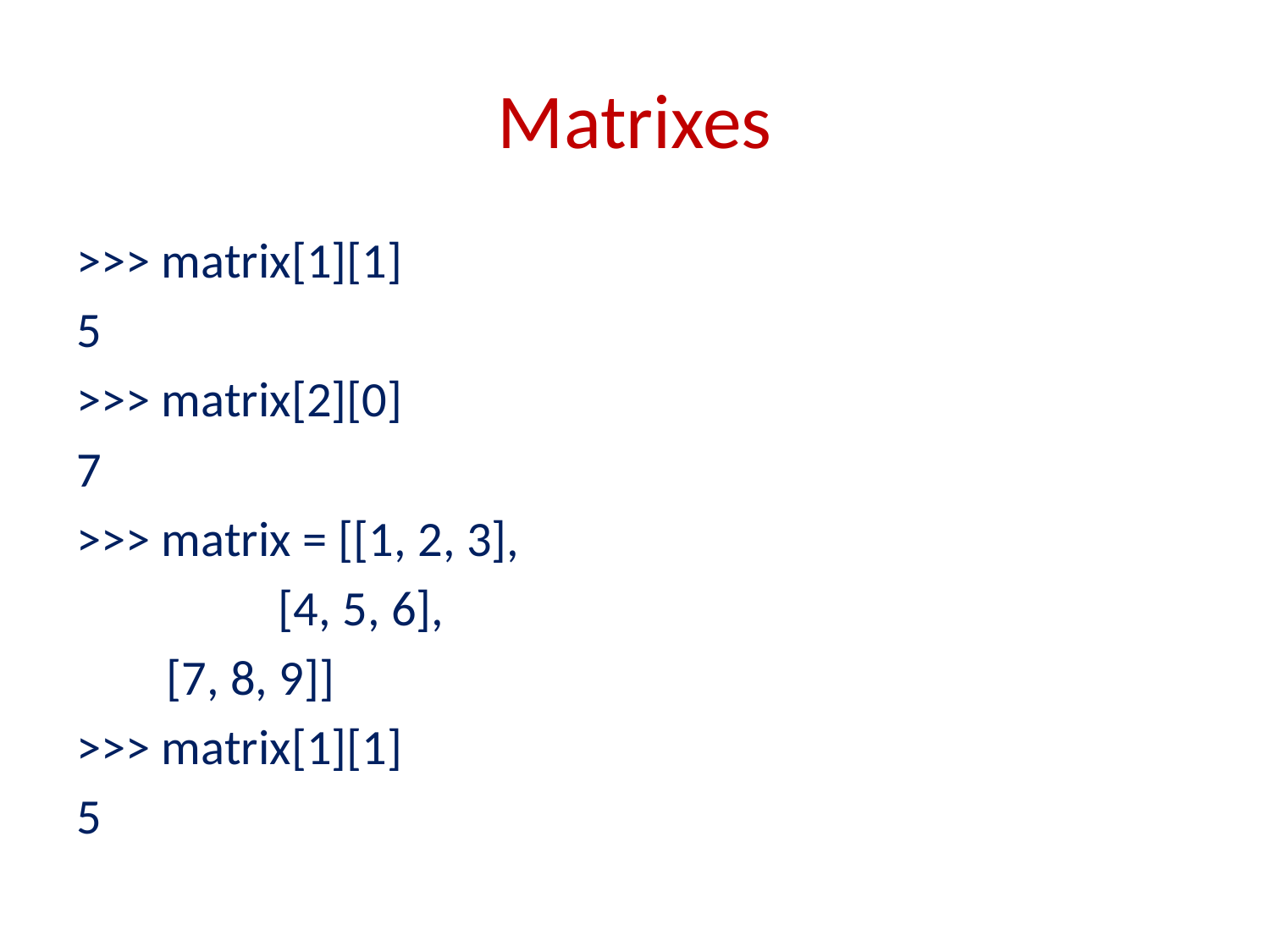

# Matrixes
>>> matrix[1][1]
5
>>> matrix[2][0]
7
>>> matrix = [[1, 2, 3],
		              [4, 5, 6],
			    [7, 8, 9]]
>>> matrix[1][1]
5